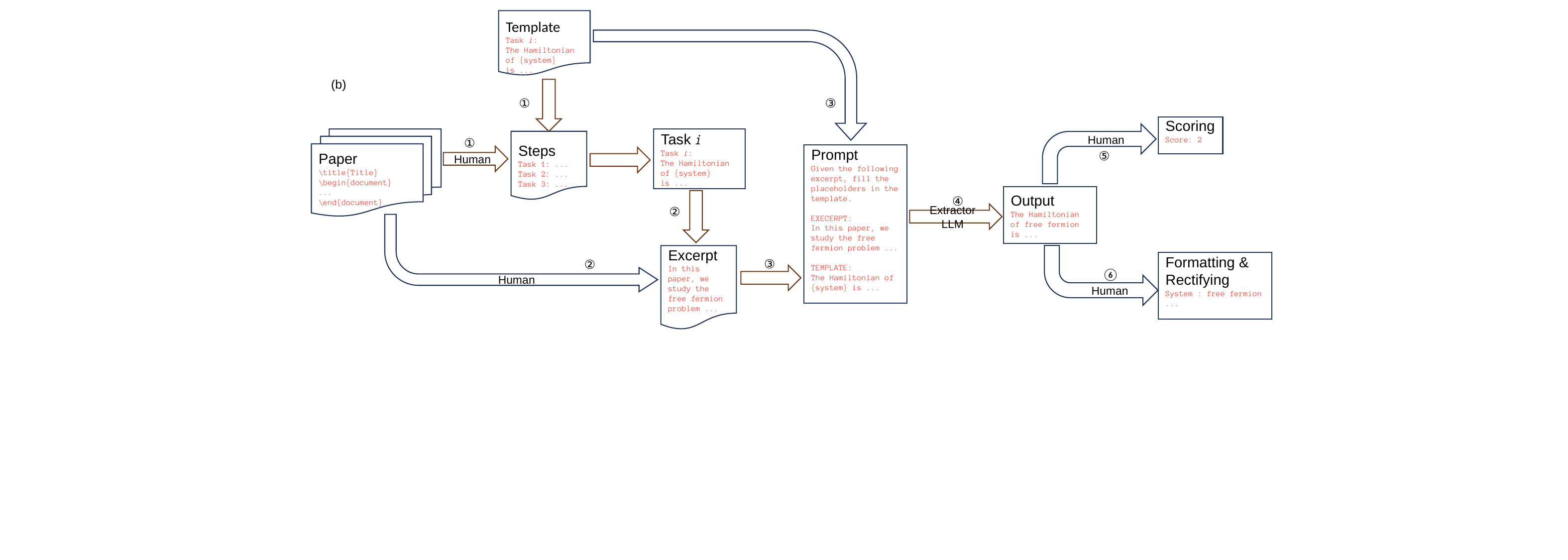

Template
Task i:
The Hamiltonian of {system} is ...

(b)
③
①

Scoring
Score: 2

Task i
Task i:
The Hamiltonian of {system} is ...
Human
Paper
\title{Title}
\begin{document}
...
\end{document}

Steps
Task 1: ...
Task 2: ...
Task 3: ...

①
⑤
Prompt
Given the following excerpt, fill the placeholders in the template.
EXECERPT:
In this paper, we study the free fermion problem ...
TEMPLATE:
The Hamiltonian of {system} is ...
Human

Output
The Hamiltonian of free fermion is ...
④
②
Extractor LLM

Excerpt
In this paper, we study the  free fermion  problem ...
Formatting & Rectifying
System : free fermion
...
③
②
⑥

Human
Human